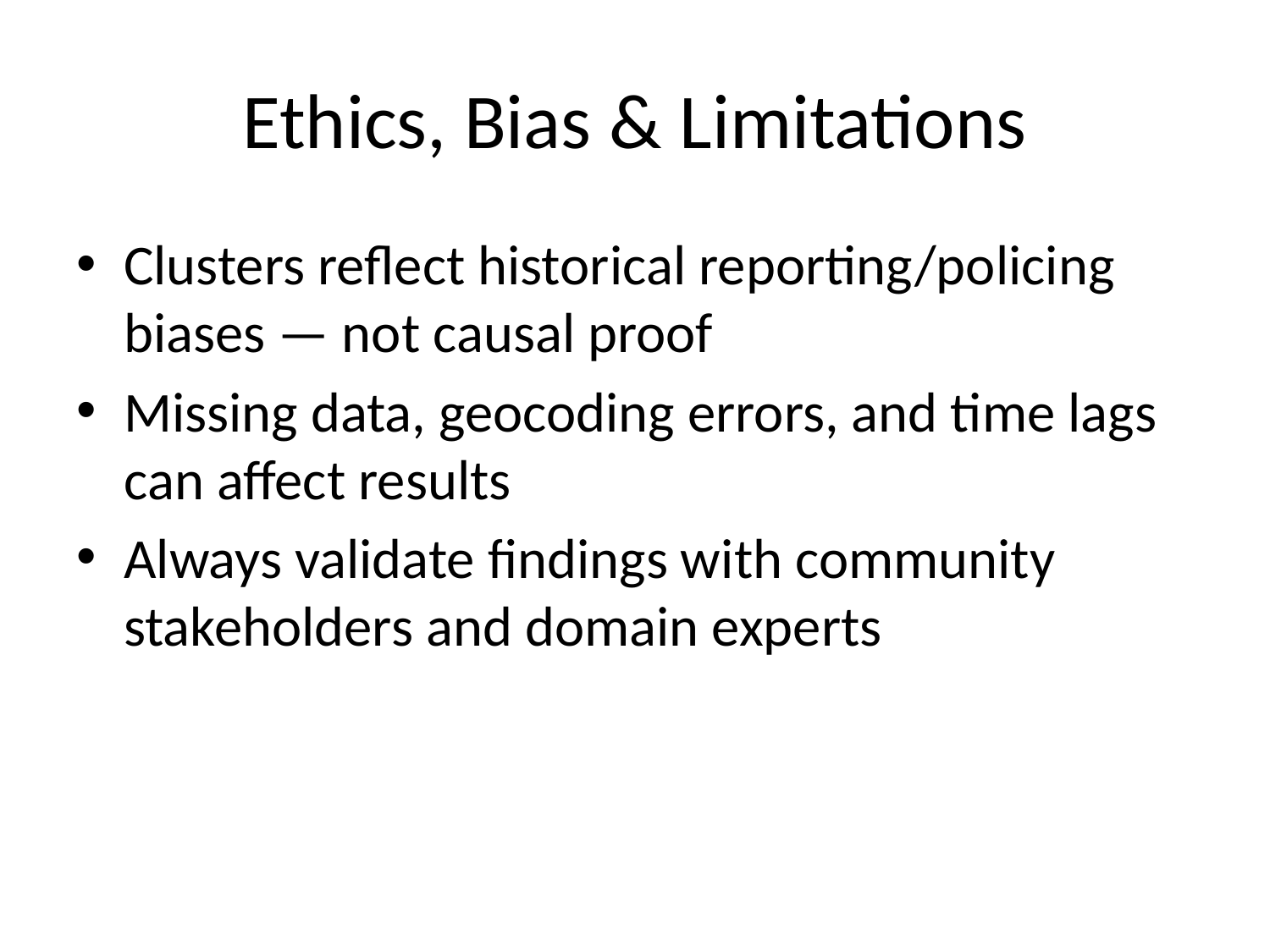

# Ethics, Bias & Limitations
Clusters reflect historical reporting/policing biases — not causal proof
Missing data, geocoding errors, and time lags can affect results
Always validate findings with community stakeholders and domain experts